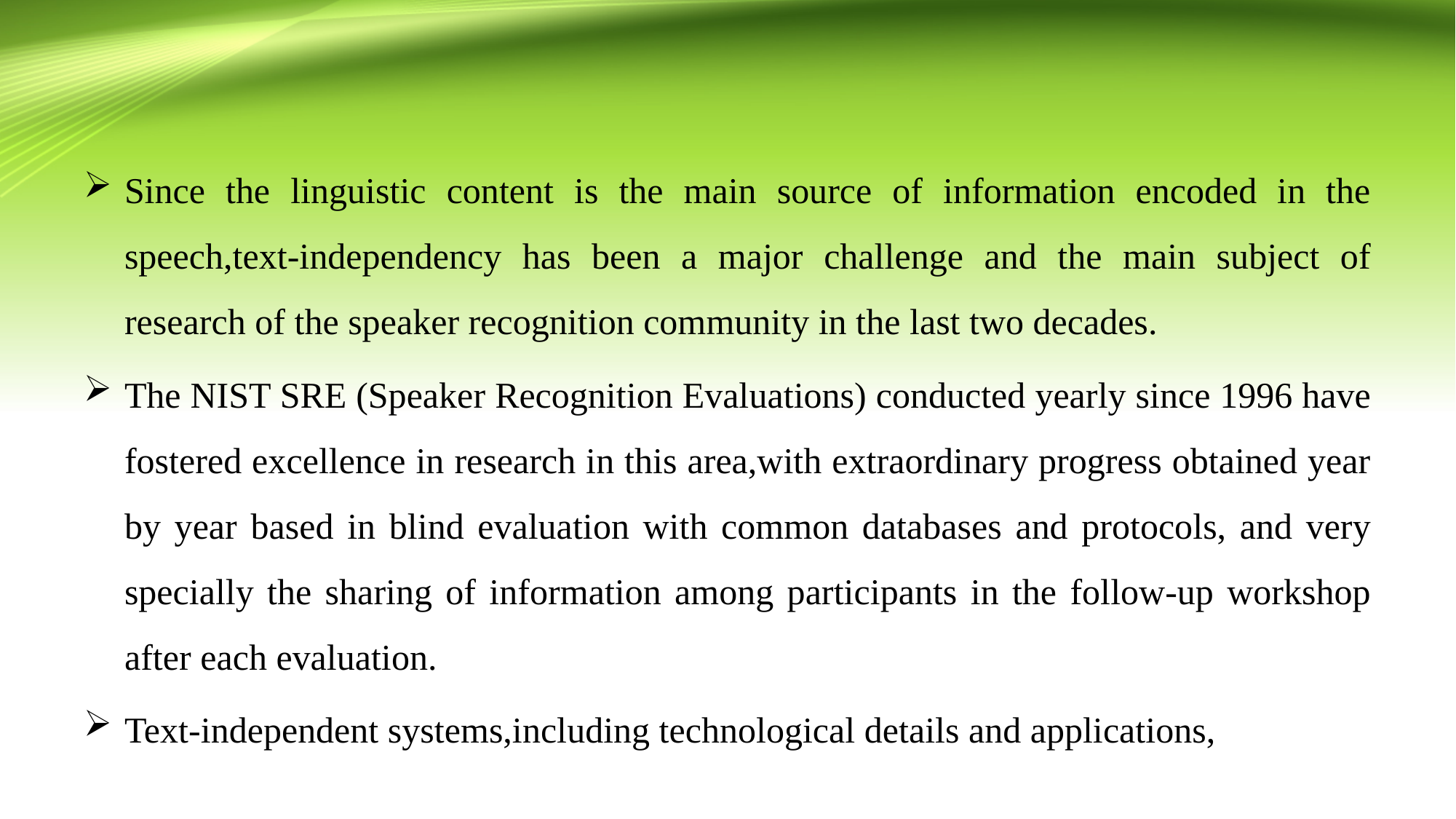

Since the linguistic content is the main source of information encoded in the speech,text-independency has been a major challenge and the main subject of research of the speaker recognition community in the last two decades.
The NIST SRE (Speaker Recognition Evaluations) conducted yearly since 1996 have fostered excellence in research in this area,with extraordinary progress obtained year by year based in blind evaluation with common databases and protocols, and very specially the sharing of information among participants in the follow-up workshop after each evaluation.
Text-independent systems,including technological details and applications,